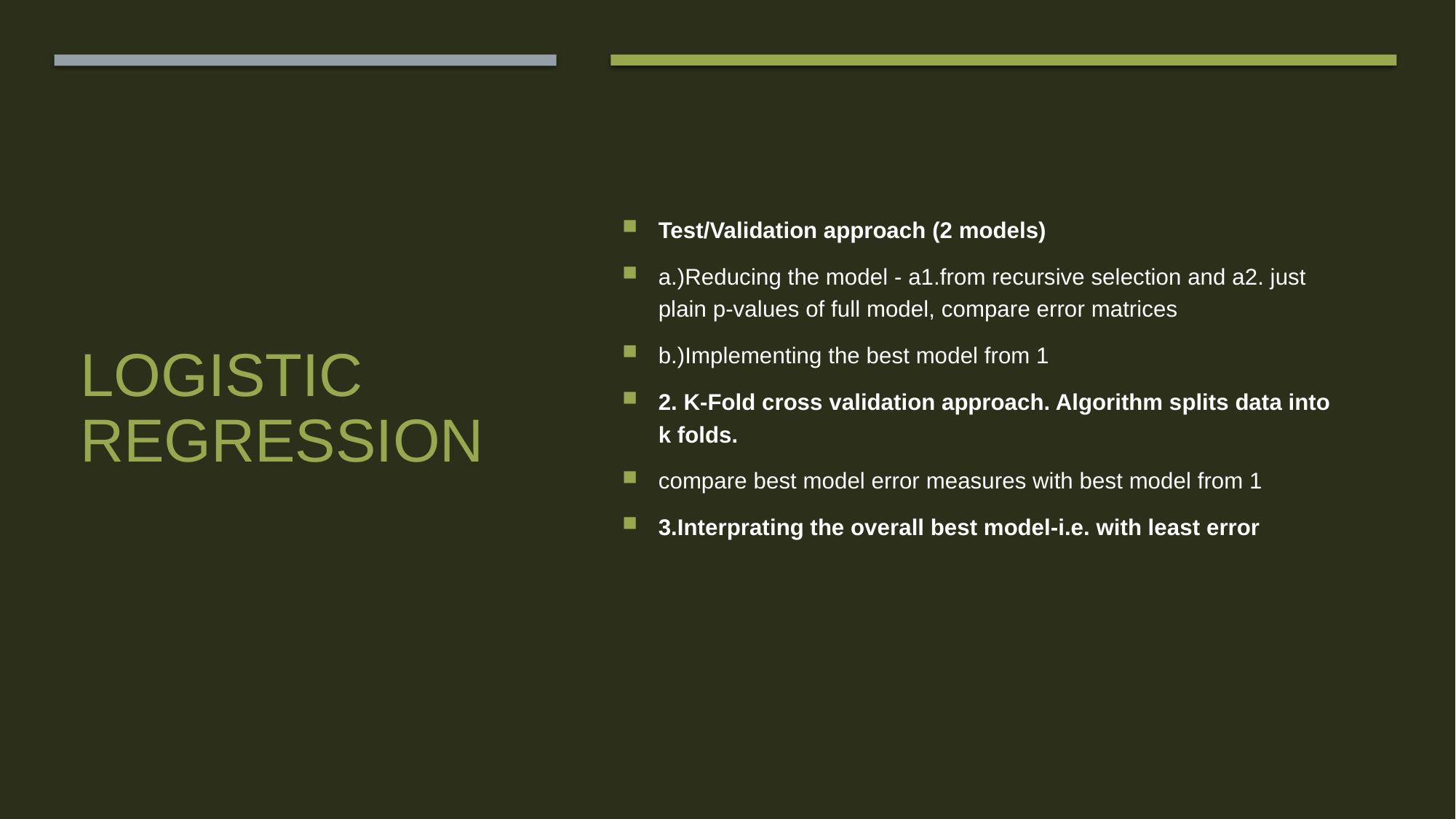

Test/Validation approach (2 models)
a.)Reducing the model - a1.from recursive selection and a2. just plain p-values of full model, compare error matrices
b.)Implementing the best model from 1
2. K-Fold cross validation approach. Algorithm splits data into k folds.
compare best model error measures with best model from 1
3.Interprating the overall best model-i.e. with least error

# logistic regression